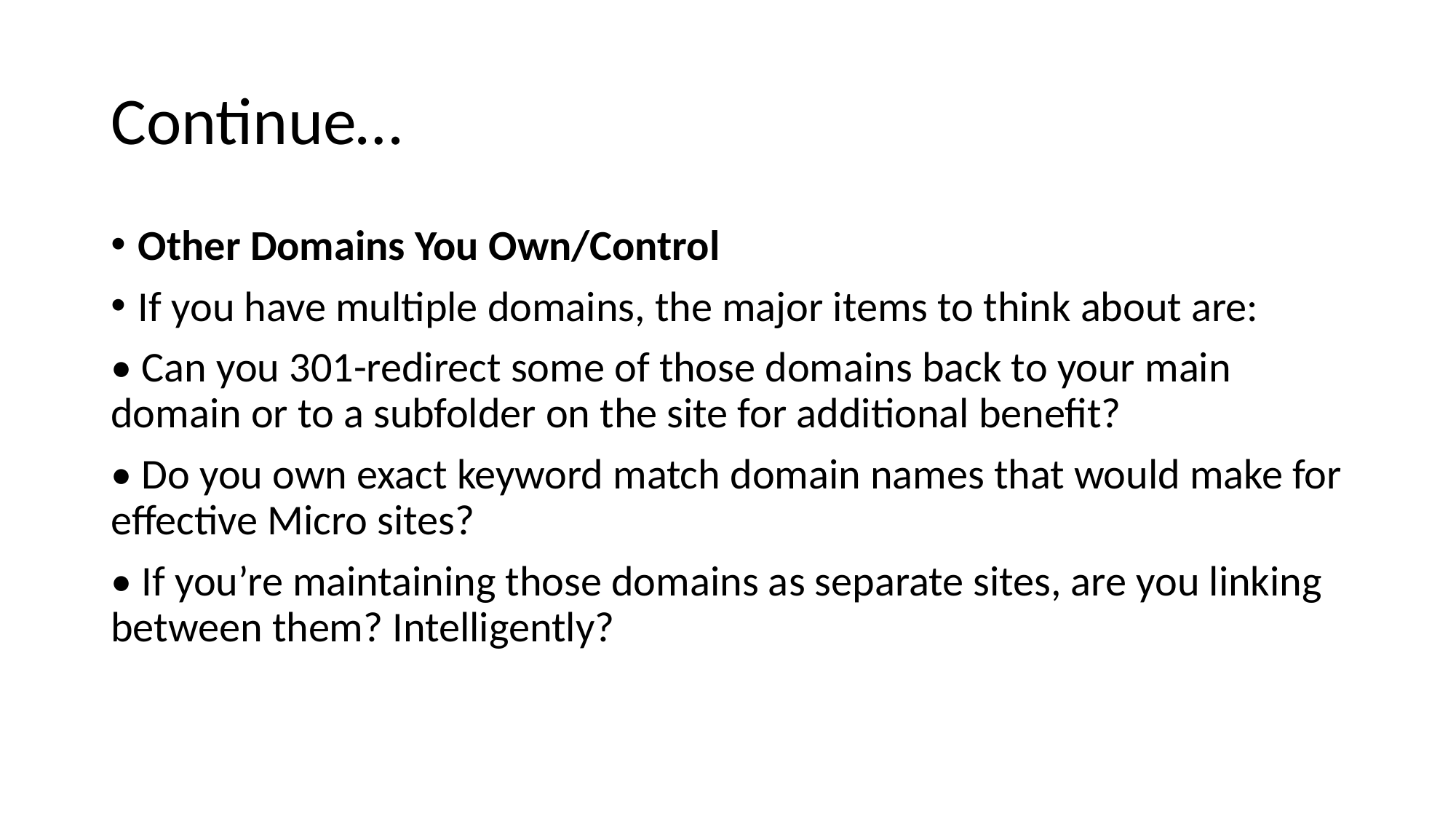

# Continue…
Other Domains You Own/Control
If you have multiple domains, the major items to think about are:
• Can you 301-redirect some of those domains back to your main domain or to a subfolder on the site for additional benefit?
• Do you own exact keyword match domain names that would make for effective Micro sites?
• If you’re maintaining those domains as separate sites, are you linking between them? Intelligently?